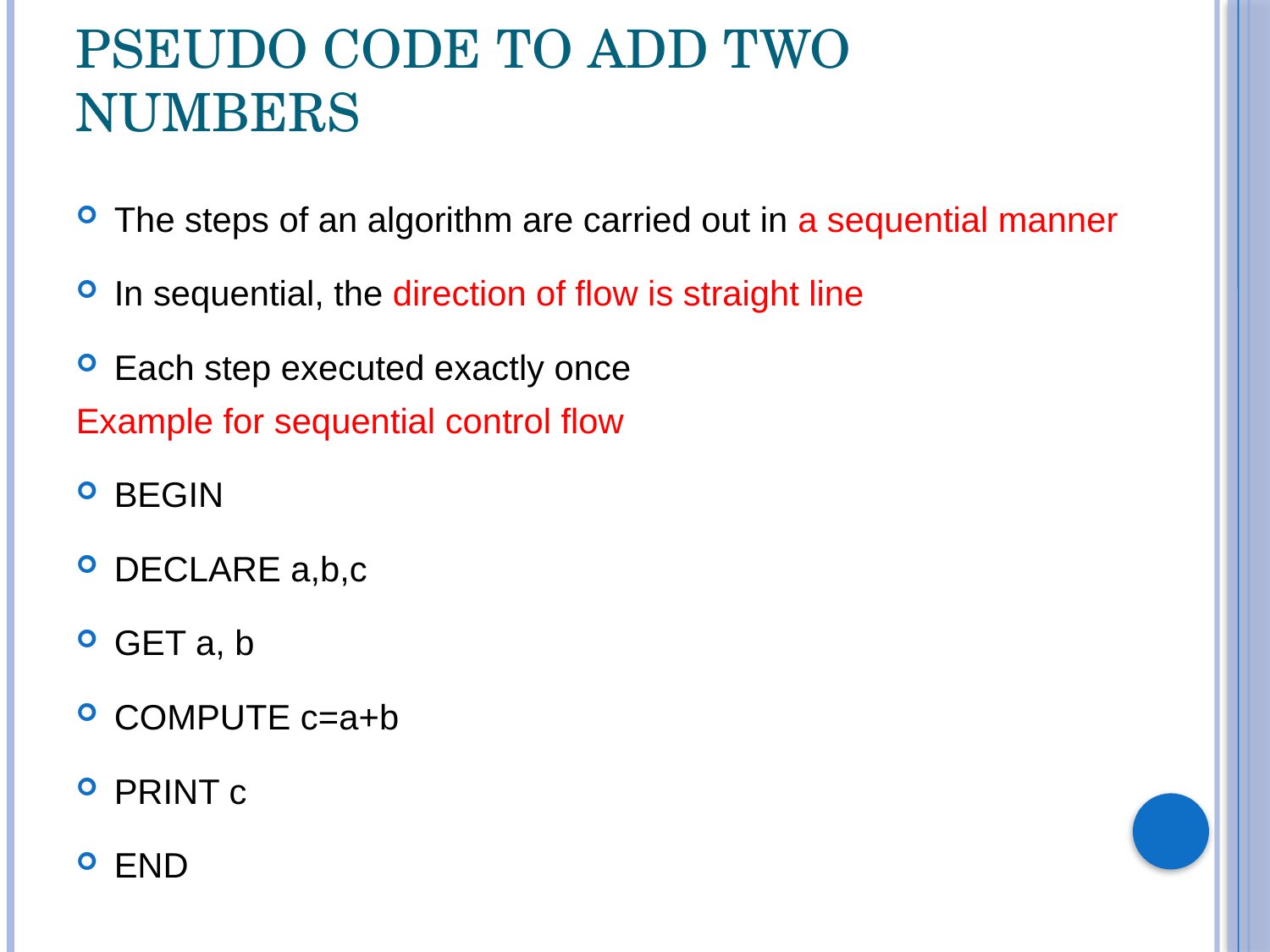

# Pseudo code to Add two numbers
The steps of an algorithm are carried out in a sequential manner
In sequential, the direction of flow is straight line
Each step executed exactly once
Example for sequential control flow
BEGIN
DECLARE a,b,c
GET a, b
COMPUTE c=a+b
PRINT c
END